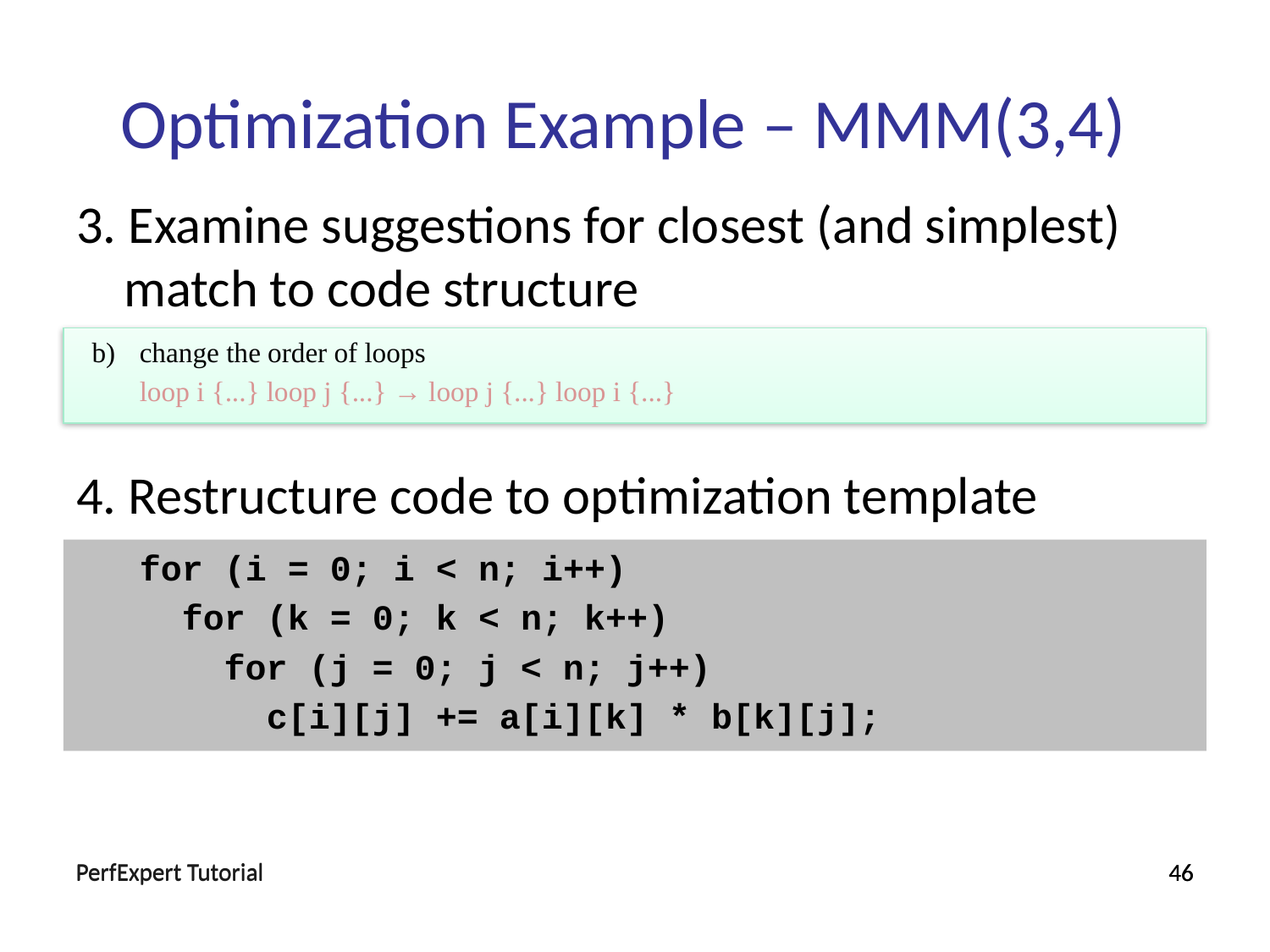

Optimization Example – MMM(3,4)
3. Examine suggestions for closest (and simplest) match to code structure

4. Restructure code to optimization template

b)	change the order of loops
	loop i {...} loop j {...} → loop j {...} loop i {...}
for (i = 0; i < n; i++)
  for (k = 0; k < n; k++)
    for (j = 0; j < n; j++)
      c[i][j] += a[i][k] * b[k][j];
PerfExpert Tutorial
PerfExpert Tutorial
46
46